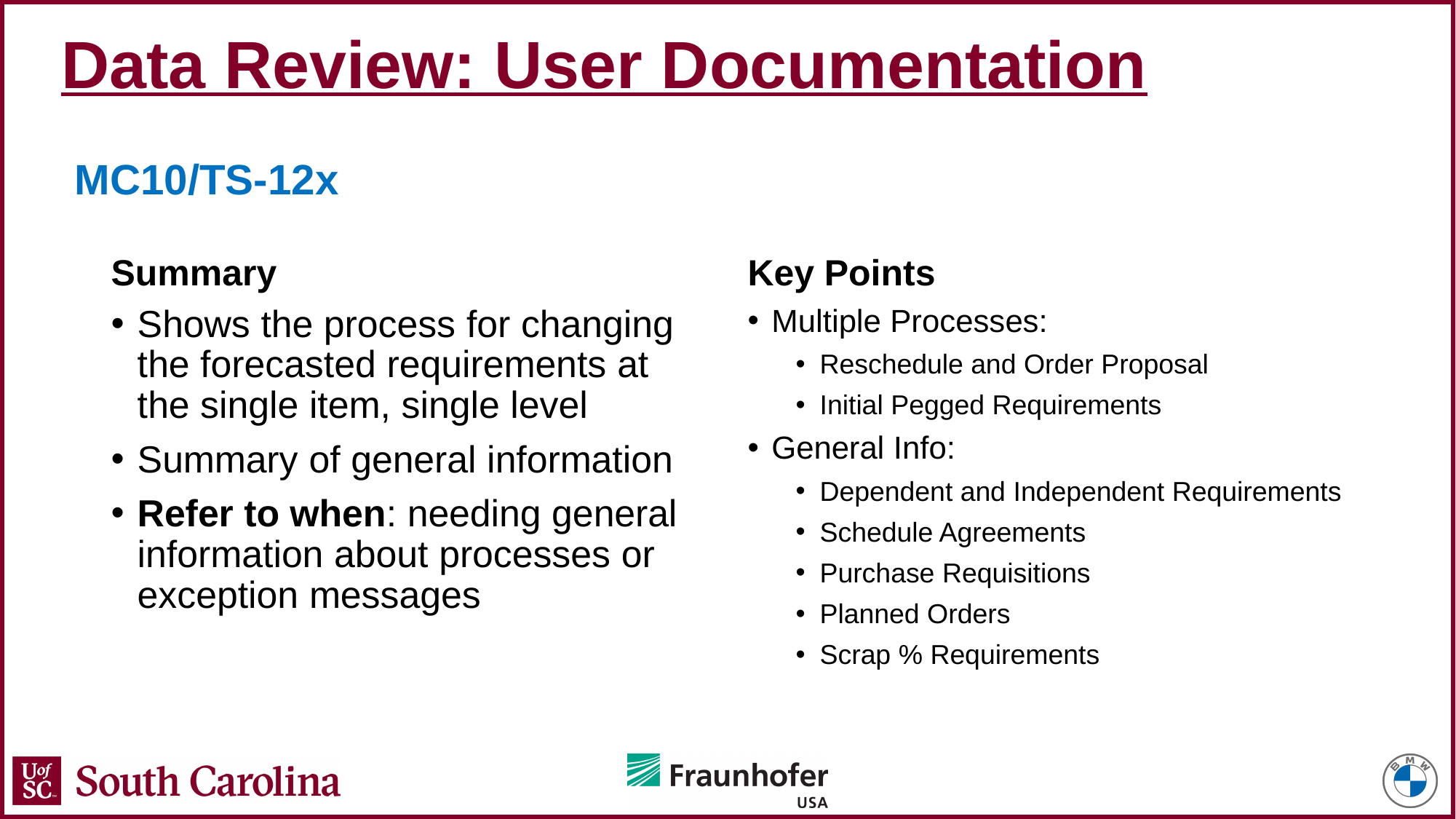

# Data Review: User Documentation
MC10/TS-12x
Summary
Key Points
Shows the process for changing the forecasted requirements at the single item, single level
Summary of general information
Refer to when: needing general information about processes or exception messages

Multiple Processes:
Reschedule and Order Proposal
Initial Pegged Requirements
General Info:
Dependent and Independent Requirements
Schedule Agreements
Purchase Requisitions
Planned Orders
Scrap % Requirements